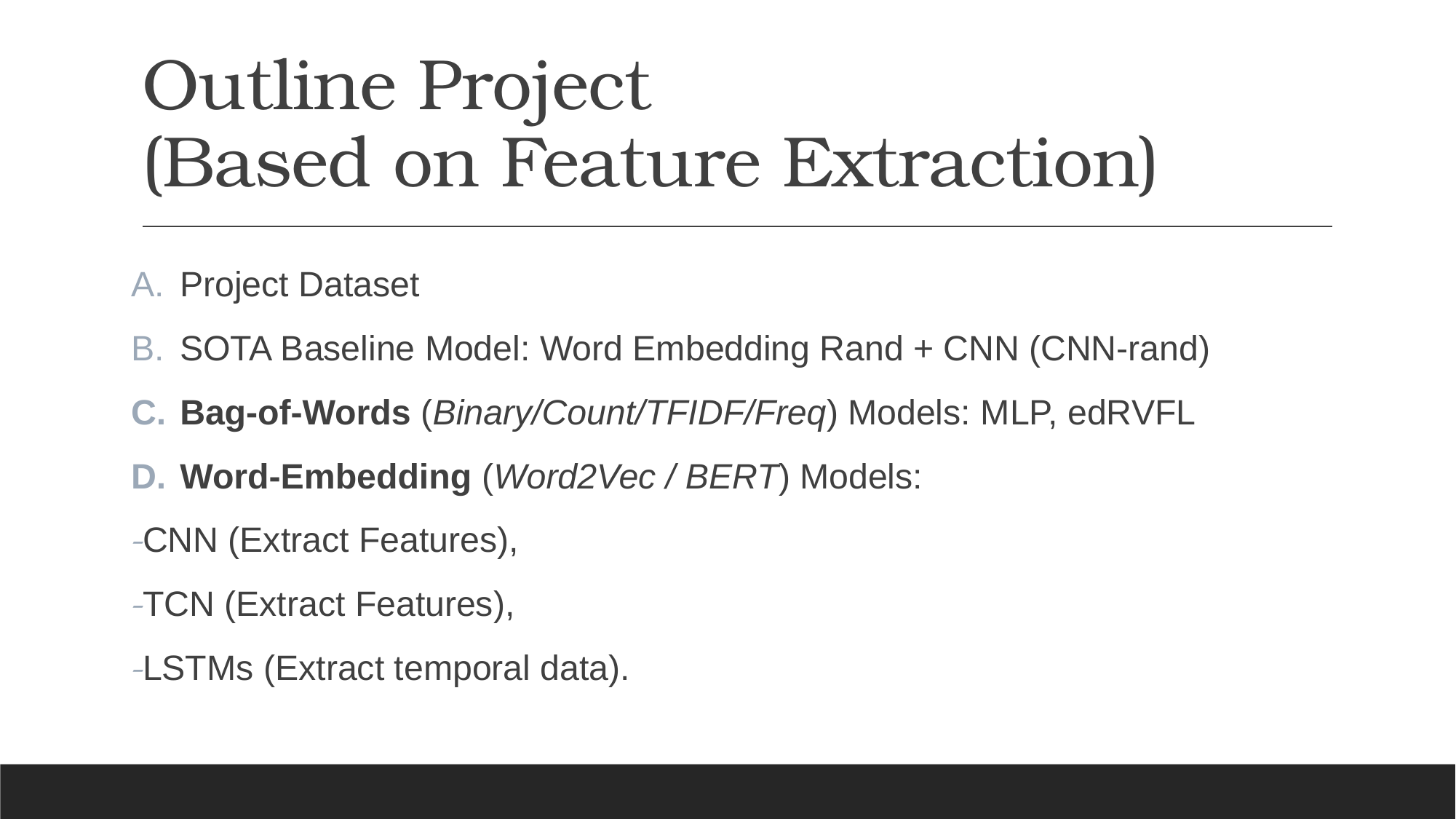

# Outline Project (Based on Feature Extraction)
Project Dataset
SOTA Baseline Model: Word Embedding Rand + CNN (CNN-rand)
Bag-of-Words (Binary/Count/TFIDF/Freq) Models: MLP, edRVFL
Word-Embedding (Word2Vec / BERT) Models:
CNN (Extract Features),
TCN (Extract Features),
LSTMs (Extract temporal data).